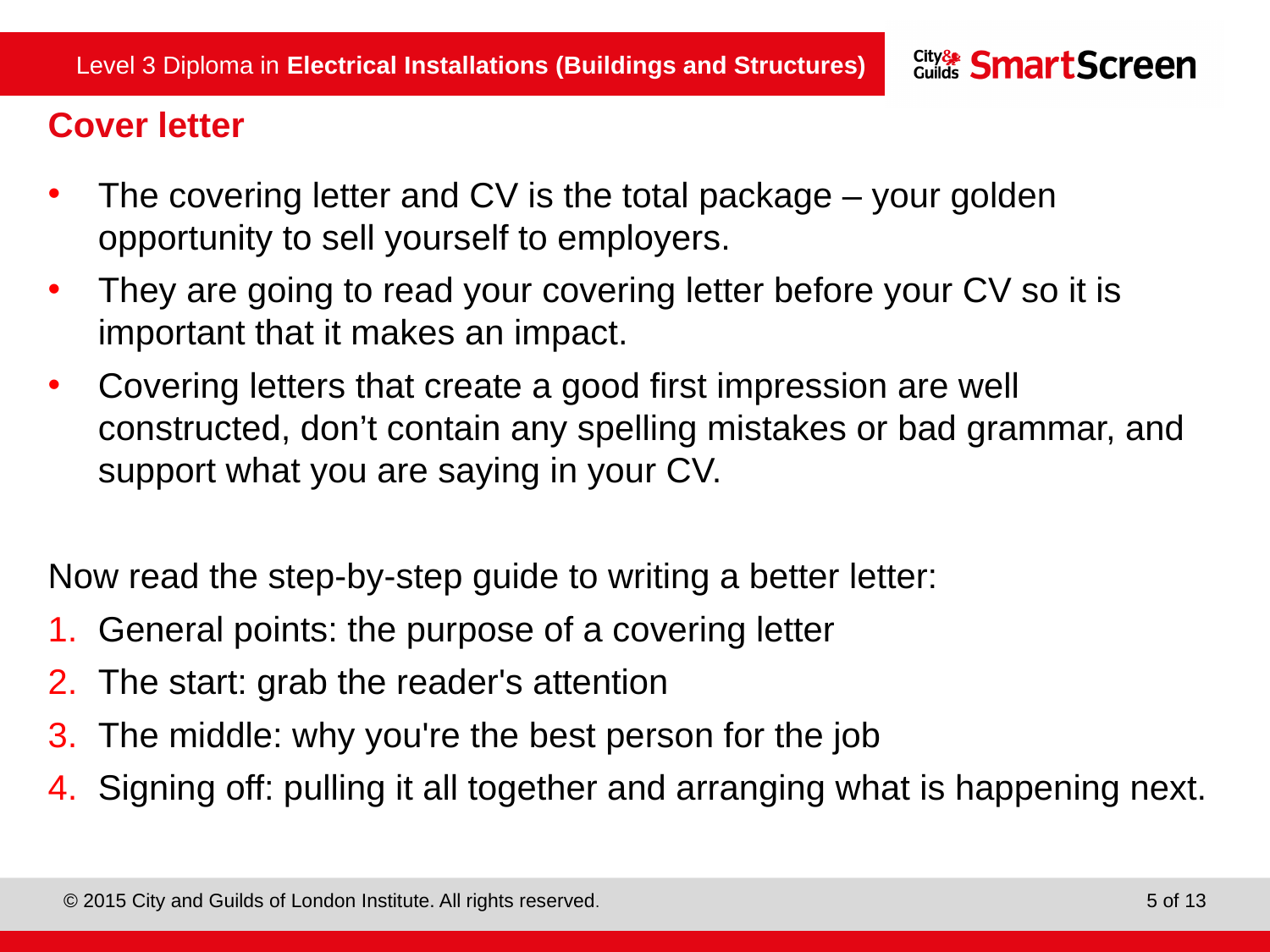

Cover letter
The covering letter and CV is the total package – your golden opportunity to sell yourself to employers.
They are going to read your covering letter before your CV so it is important that it makes an impact.
Covering letters that create a good first impression are well constructed, don’t contain any spelling mistakes or bad grammar, and support what you are saying in your CV.

Now read the step-by-step guide to writing a better letter:
General points: the purpose of a covering letter
The start: grab the reader's attention
The middle: why you're the best person for the job
Signing off: pulling it all together and arranging what is happening next.